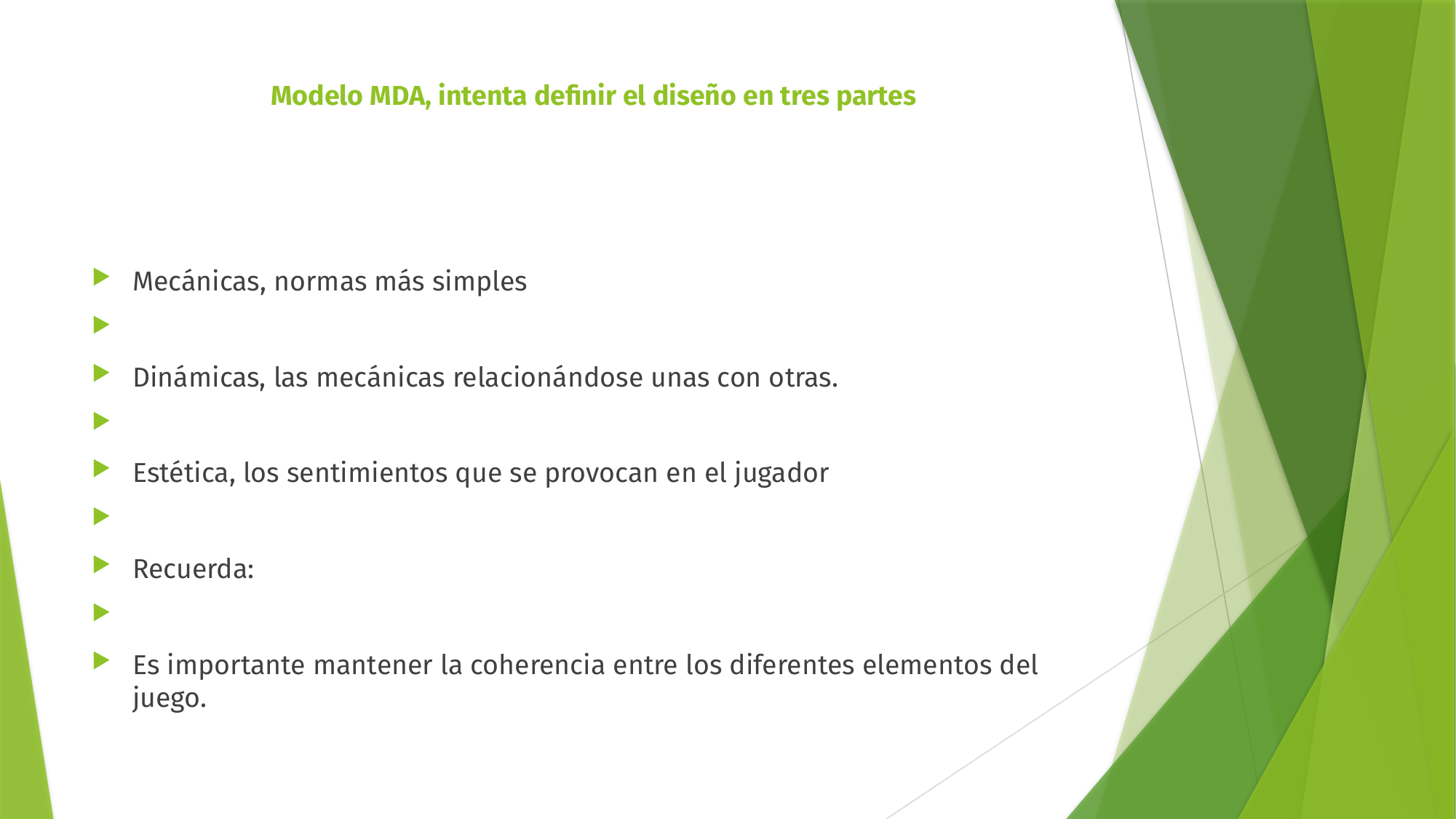

# Modelo MDA, intenta definir el diseño en tres partes
Mecánicas, normas más simples

Dinámicas, las mecánicas relacionándose unas con otras.

Estética, los sentimientos que se provocan en el jugador

Recuerda:

Es importante mantener la coherencia entre los diferentes elementos del juego.